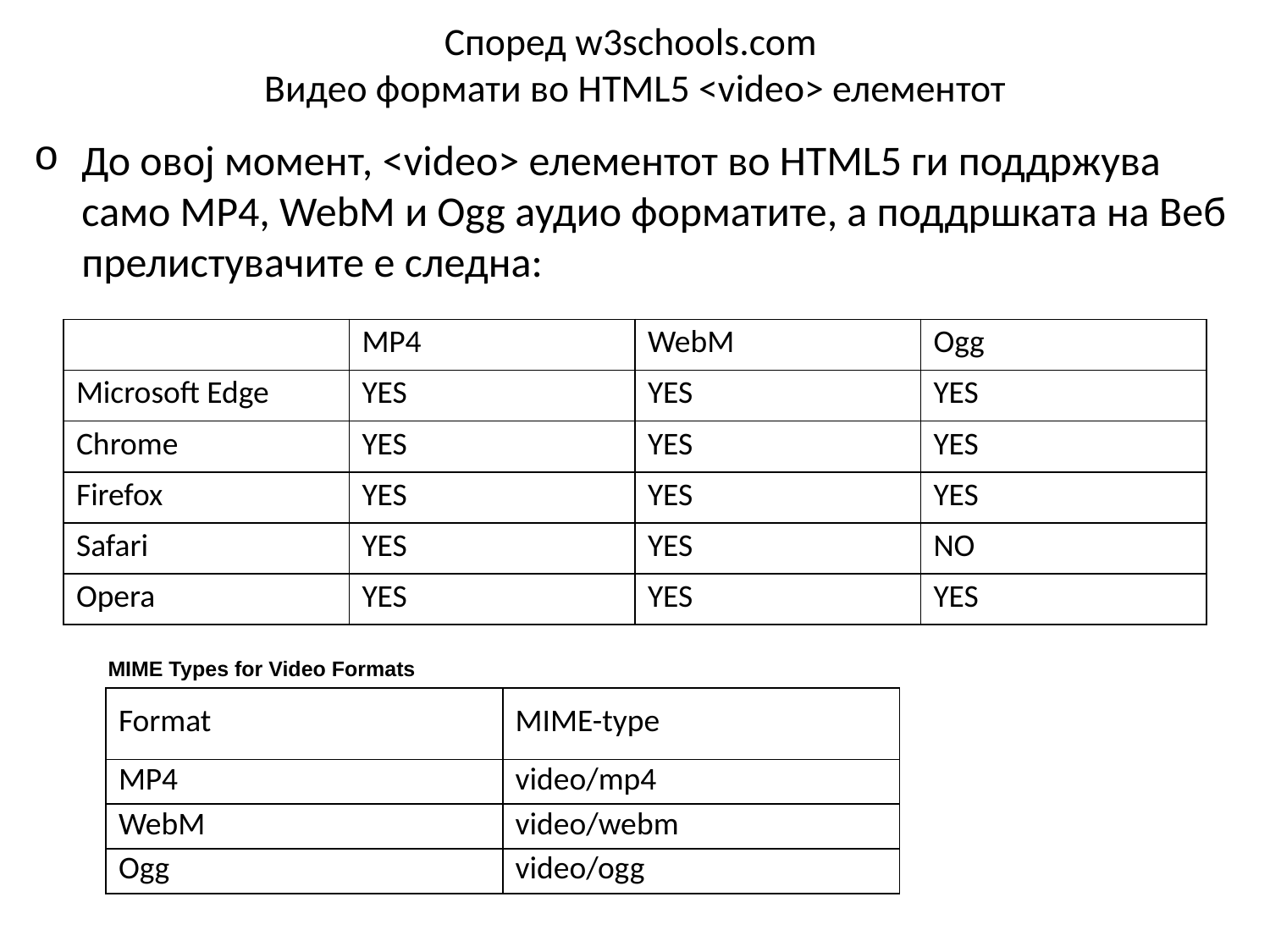

# Според w3schools.com Видео формати во HTML5 <video> елементот
До овој момент, <video> елементот во HTML5 ги поддржува само MP4, WebM и Ogg аудио форматите, а поддршката на Веб прелистувачите е следна:

|  | MP4 | WebM | Ogg |
| --- | --- | --- | --- |
| Microsoft Edge | YES | YES | YES |
| Chrome | YES | YES | YES |
| Firefox | YES | YES | YES |
| Safari | YES | YES | NO |
| Opera | YES | YES | YES |
MIME Types for Video Formats
| Format | MIME-type |
| --- | --- |
| MP4 | video/mp4 |
| WebM | video/webm |
| Ogg | video/ogg |